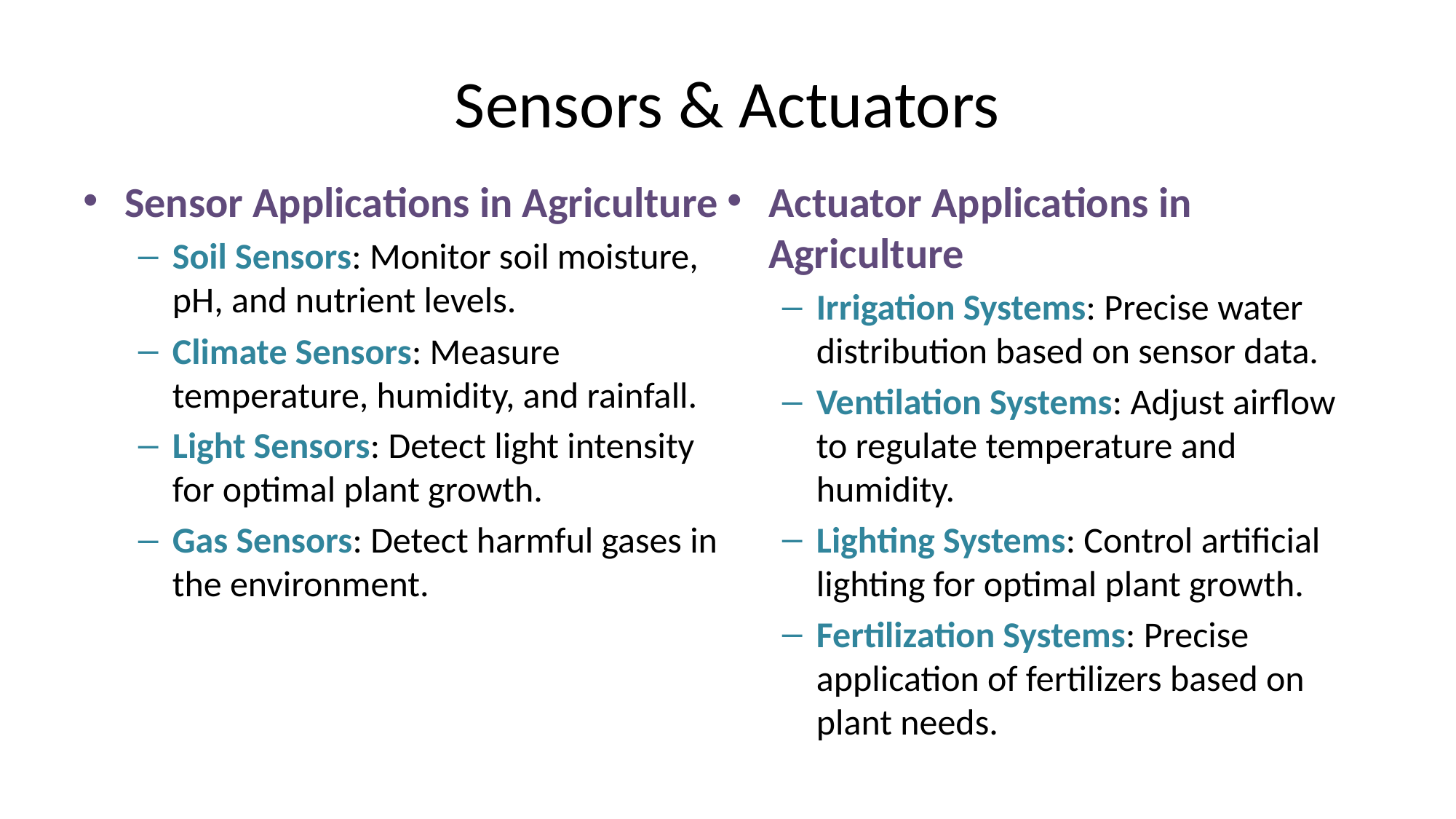

# Sensors & Actuators
Sensor Applications in Agriculture
Soil Sensors: Monitor soil moisture, pH, and nutrient levels.
Climate Sensors: Measure temperature, humidity, and rainfall.
Light Sensors: Detect light intensity for optimal plant growth.
Gas Sensors: Detect harmful gases in the environment.

Actuator Applications in Agriculture
Irrigation Systems: Precise water distribution based on sensor data.
Ventilation Systems: Adjust airflow to regulate temperature and humidity.
Lighting Systems: Control artificial lighting for optimal plant growth.
Fertilization Systems: Precise application of fertilizers based on plant needs.